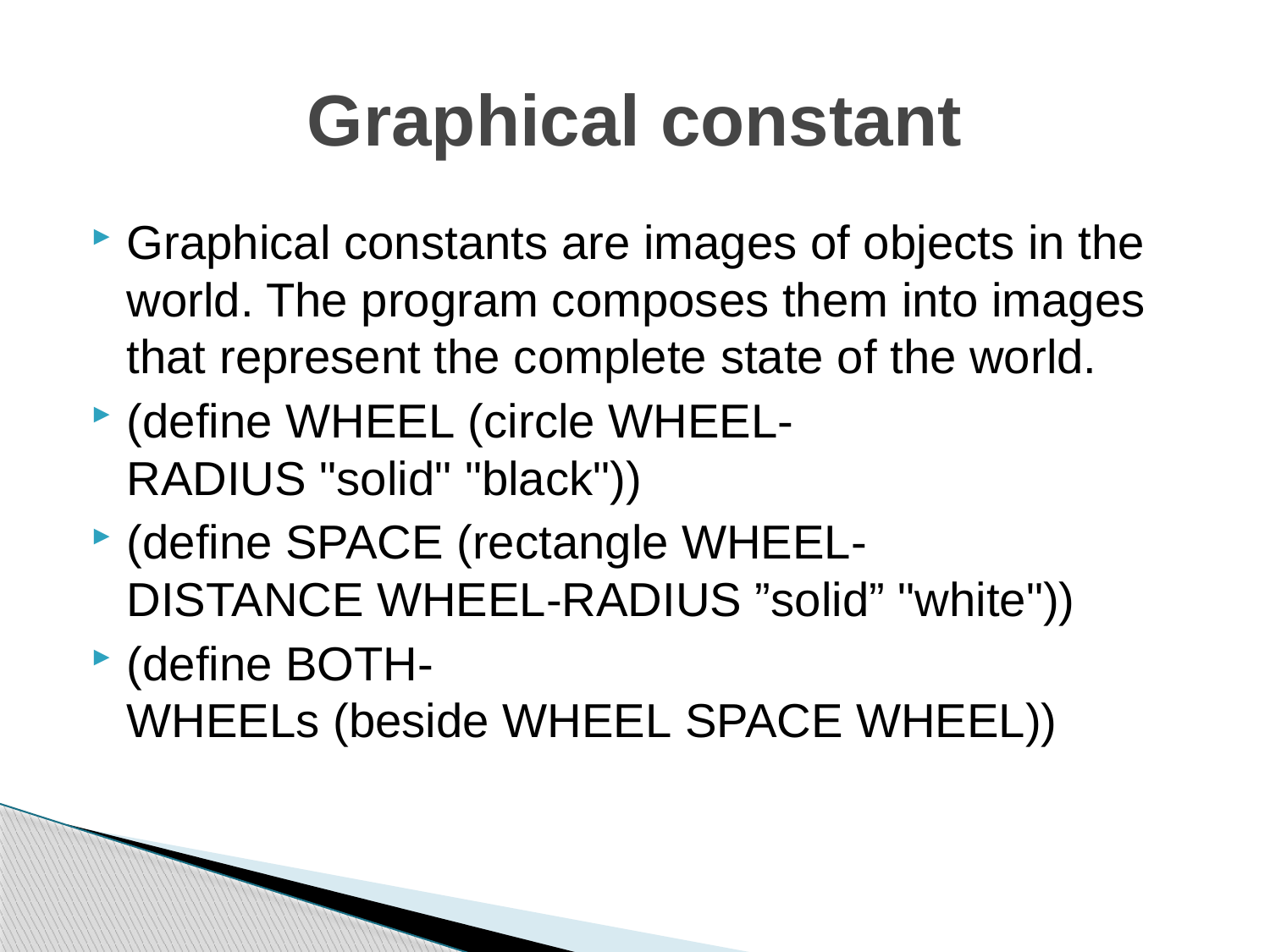

# Graphical constant
Graphical constants are images of objects in the world. The program composes them into images that represent the complete state of the world.
(define WHEEL (circle WHEEL-RADIUS "solid" "black"))
(define SPACE (rectangle WHEEL-DISTANCE WHEEL-RADIUS ”solid” "white"))
(define BOTH-WHEELs (beside WHEEL SPACE WHEEL))